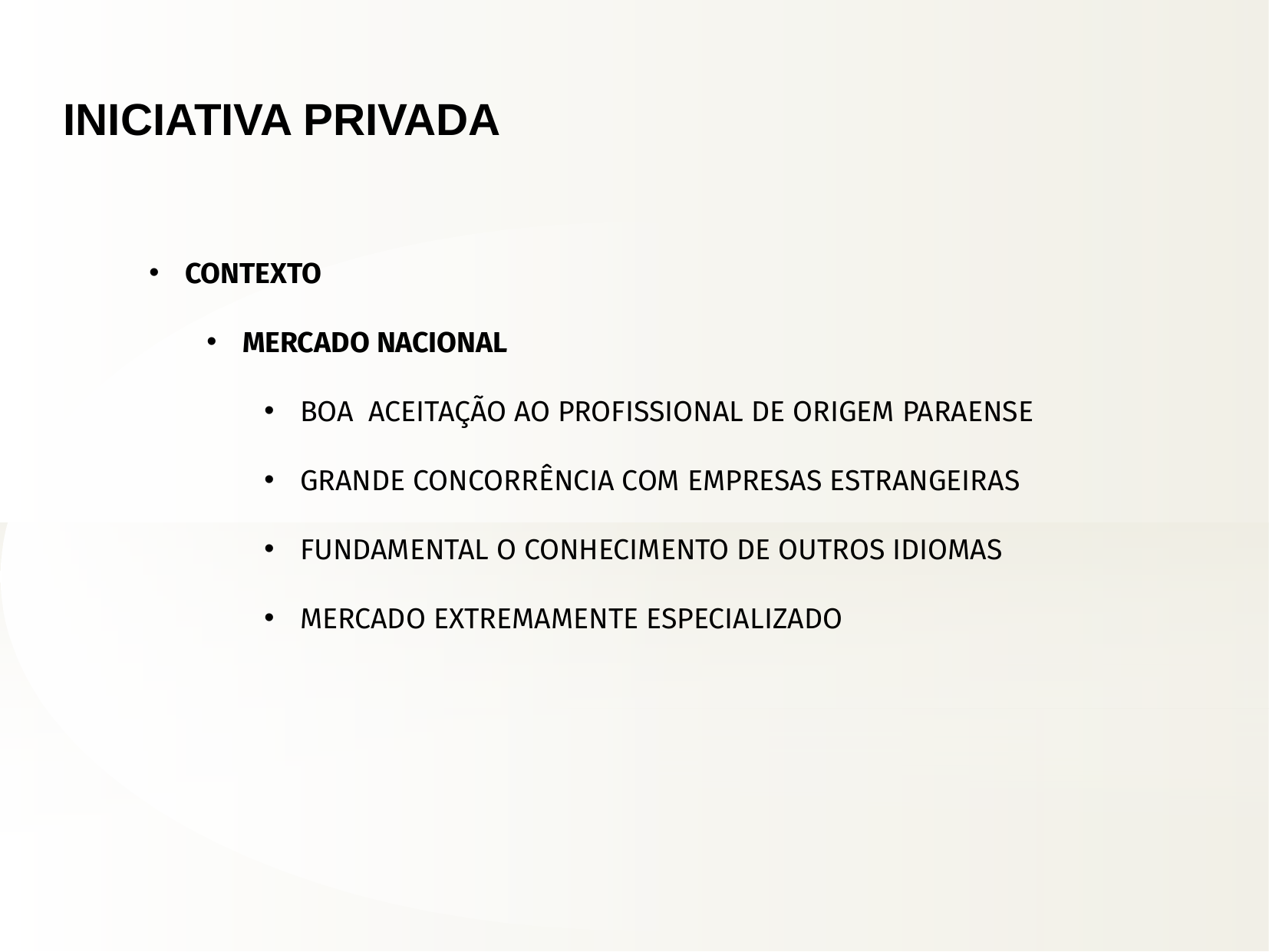

INICIATIVA PRIVADA

CONTEXTO

MERCADO NACIONAL

BOA  ACEITAÇÃO AO PROFISSIONAL DE ORIGEM PARAENSE

GRANDE CONCORRÊNCIA COM EMPRESAS ESTRANGEIRAS

FUNDAMENTAL O CONHECIMENTO DE OUTROS IDIOMAS

MERCADO EXTREMAMENTE ESPECIALIZADO